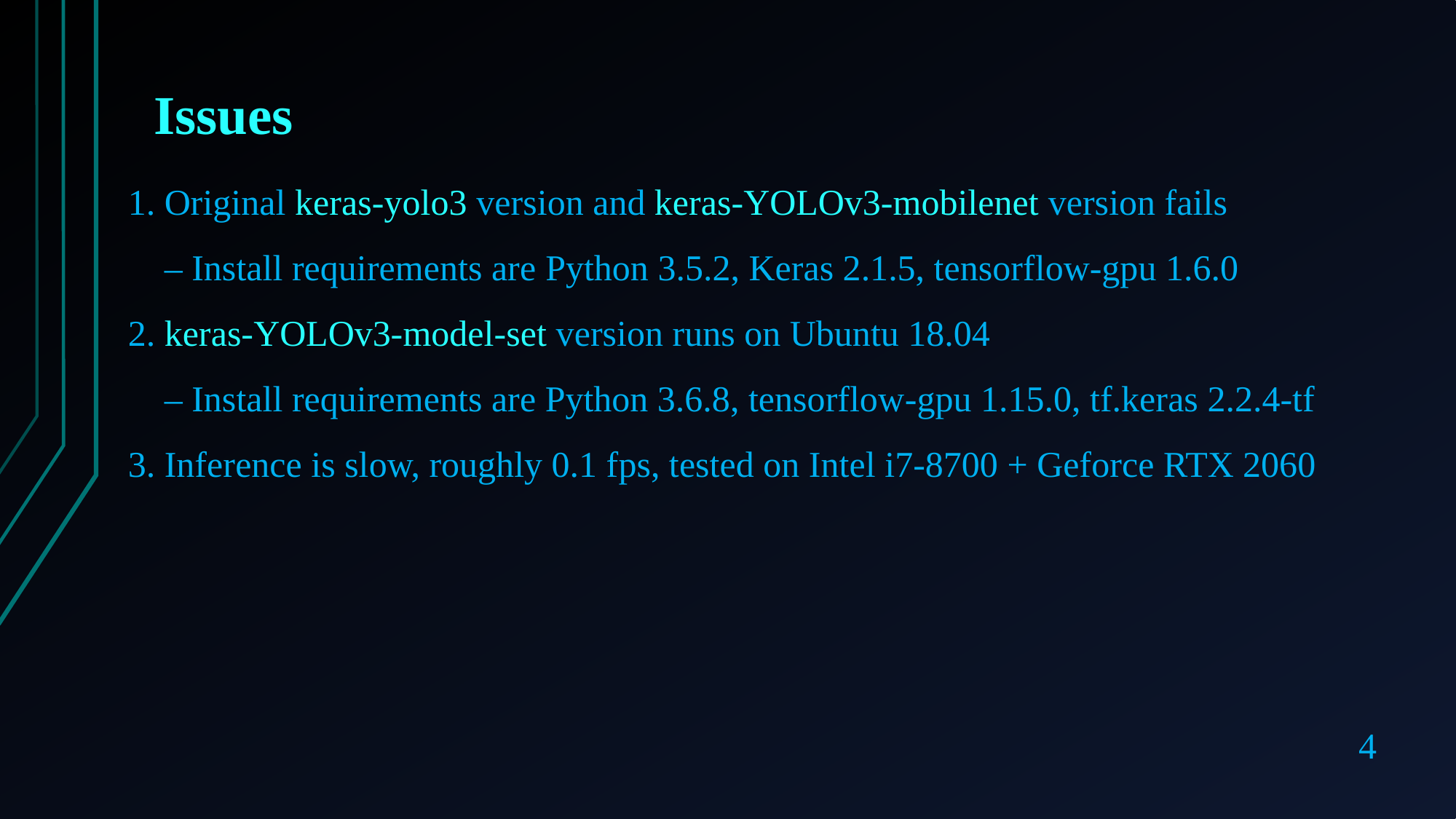

Issues
1. Original keras-yolo3 version and keras-YOLOv3-mobilenet version fails
    – Install requirements are Python 3.5.2, Keras 2.1.5, tensorflow-gpu 1.6.0
2. keras-YOLOv3-model-set version runs on Ubuntu 18.04
    – Install requirements are Python 3.6.8, tensorflow-gpu 1.15.0, tf.keras 2.2.4-tf
3. Inference is slow, roughly 0.1 fps, tested on Intel i7-8700 + Geforce RTX 2060
4